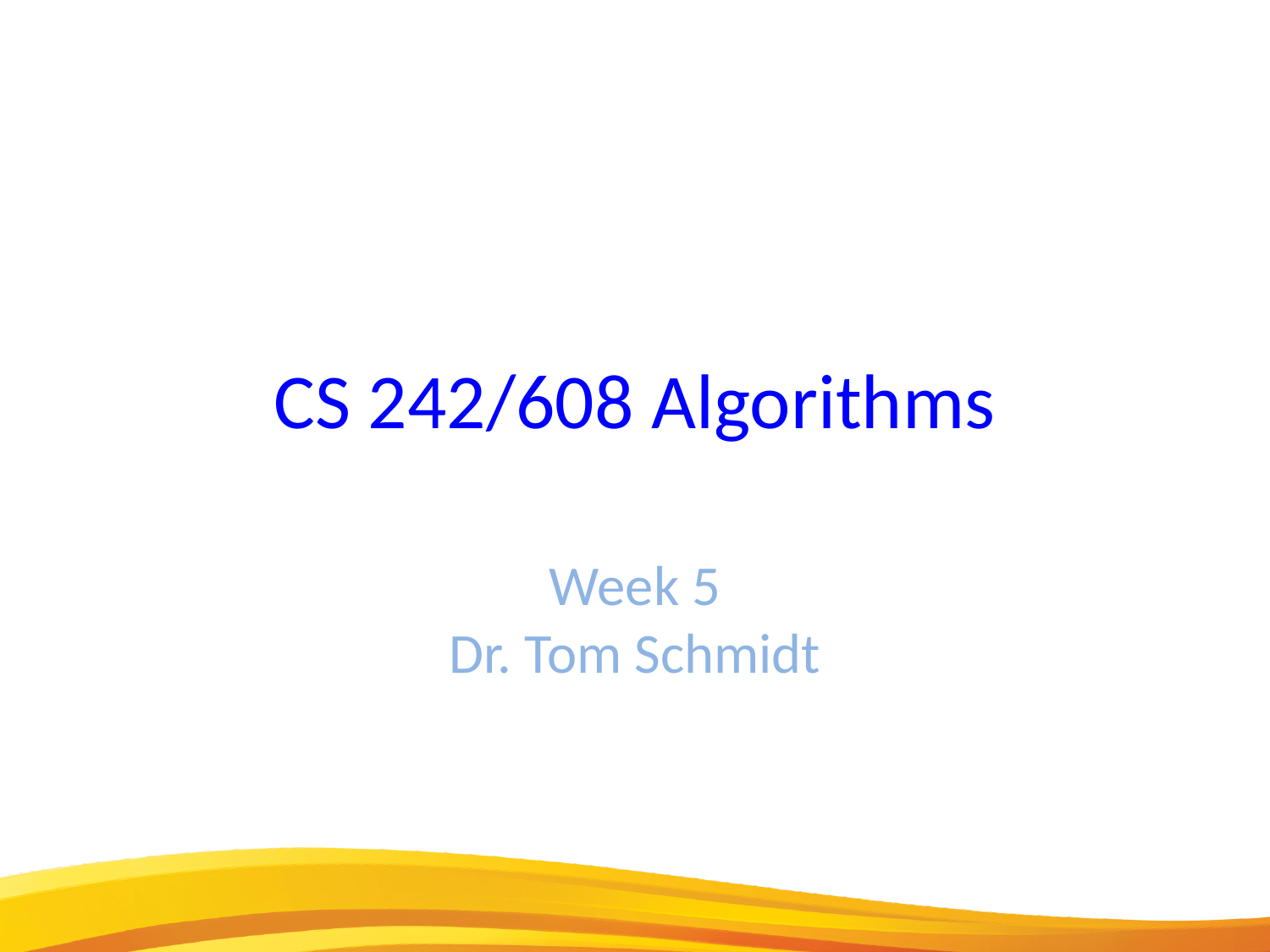

CS 242/608 Algorithms
Week 5
Dr. Tom Schmidt
1